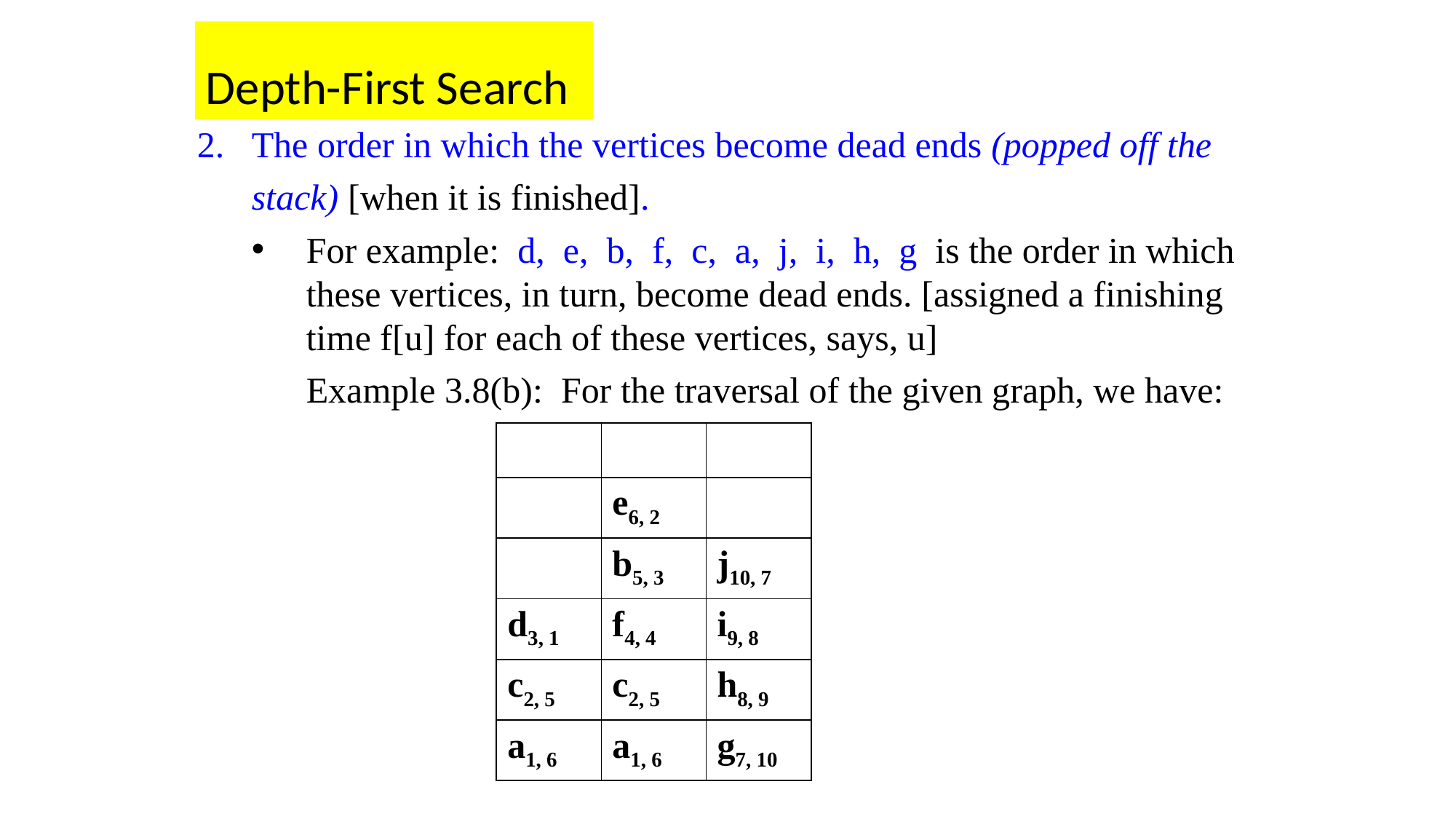

Depth-First Search
The order in which the vertices become dead ends (popped off the
      stack) [when it is finished].
For example:  d,  e,  b,  f,  c,  a,  j,  i,  h,  g  is the order in which these vertices, in turn, become dead ends. [assigned a finishing time f[u] for each of these vertices, says, u]
            Example 3.8(b):  For the traversal of the given graph, we have:

|  |  |  |
| --- | --- | --- |
|  | e6, 2 |  |
|  | b5, 3 | j10, 7 |
| d3, 1 | f4, 4 | i9, 8 |
| c2, 5 | c2, 5 | h8, 9 |
| a1, 6 | a1, 6 | g7, 10 |